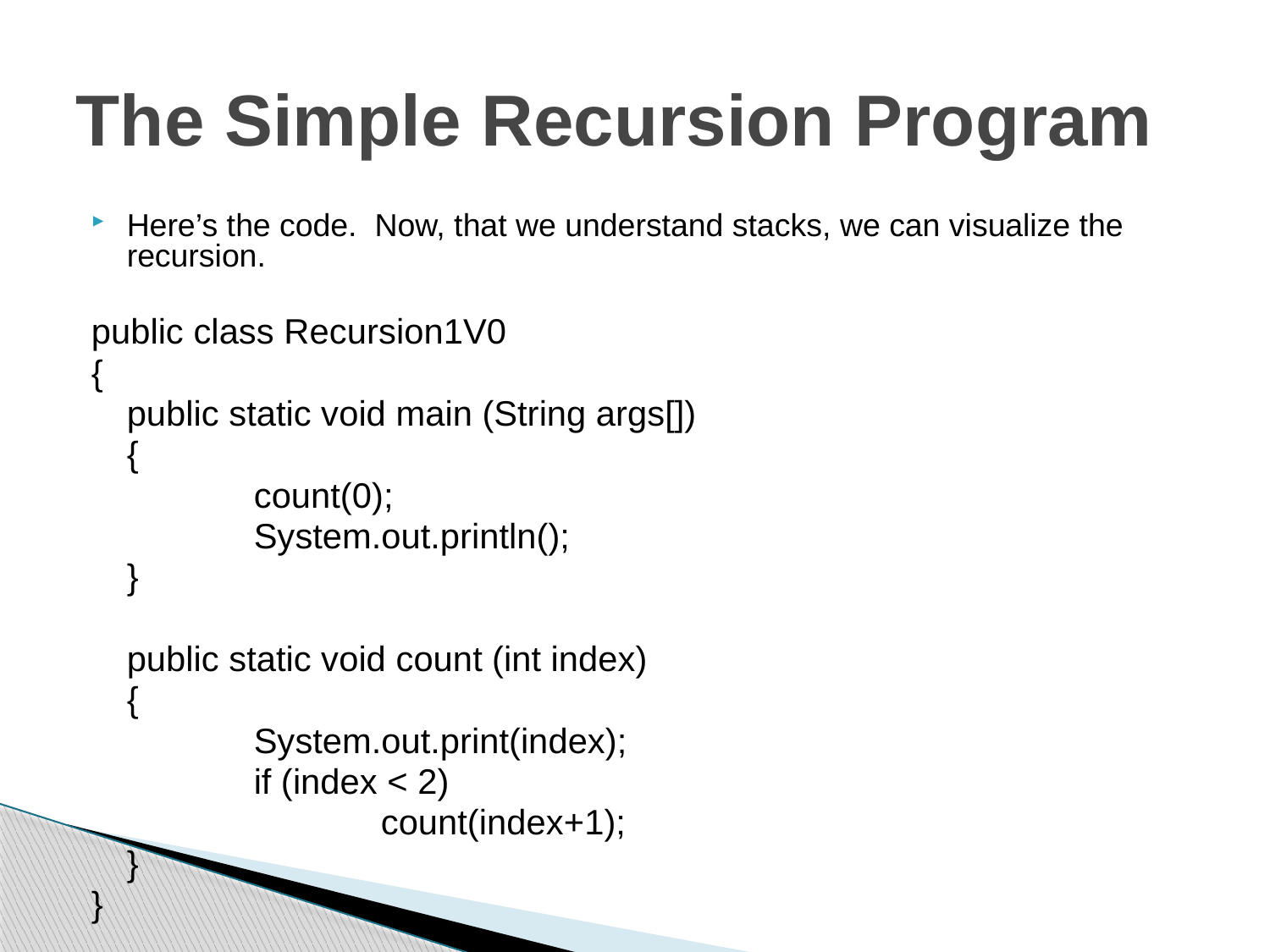

# The Simple Recursion Program
Here’s the code.  Now, that we understand stacks, we can visualize the recursion.

public class Recursion1V0
{
	public static void main (String args[])
	{
		count(0);
		System.out.println();
	}

	public static void count (int index)
	{
		System.out.print(index);
		if (index < 2)
			count(index+1);
	}
}